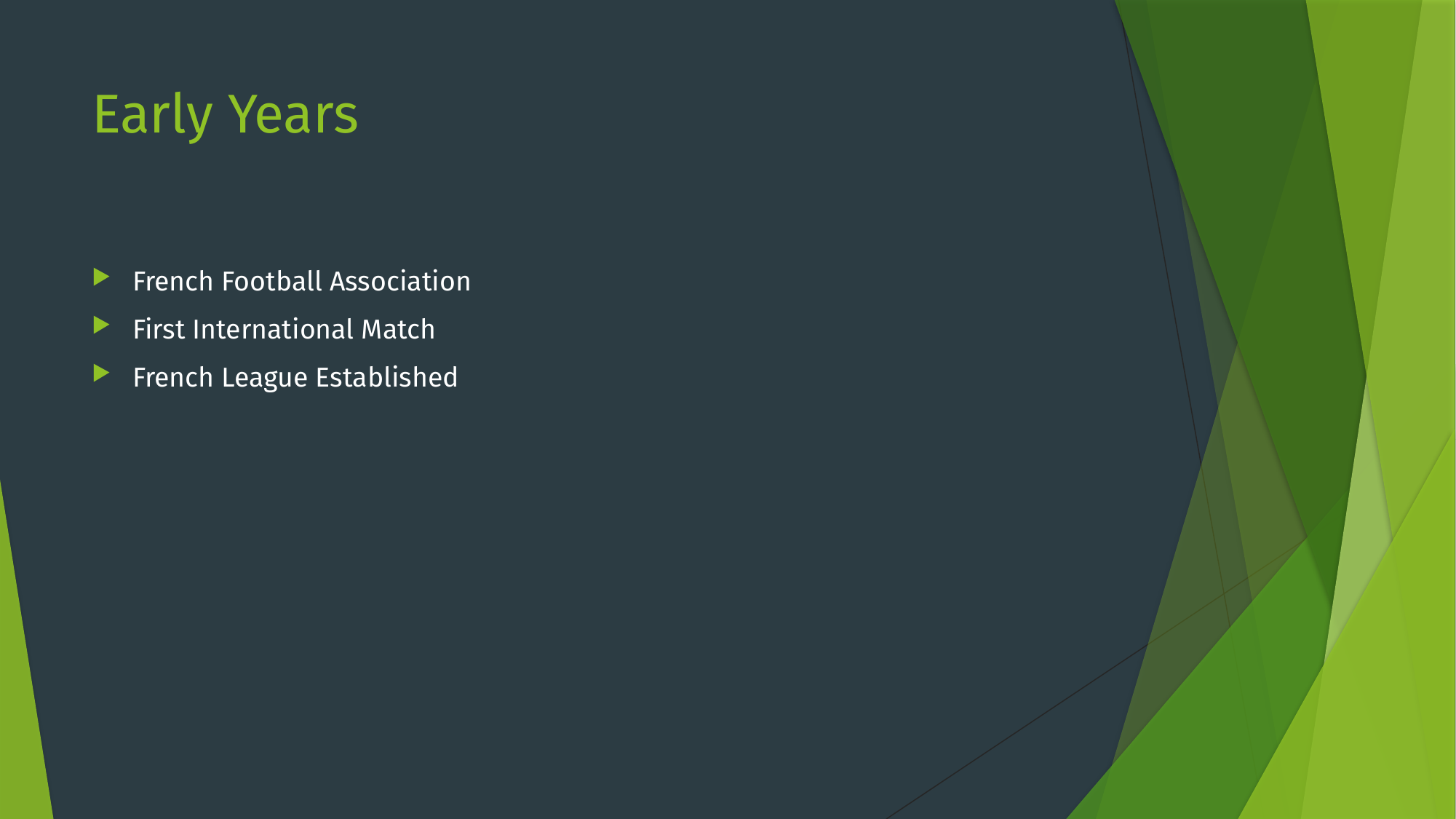

# Early Years
French Football Association
First International Match
French League Established